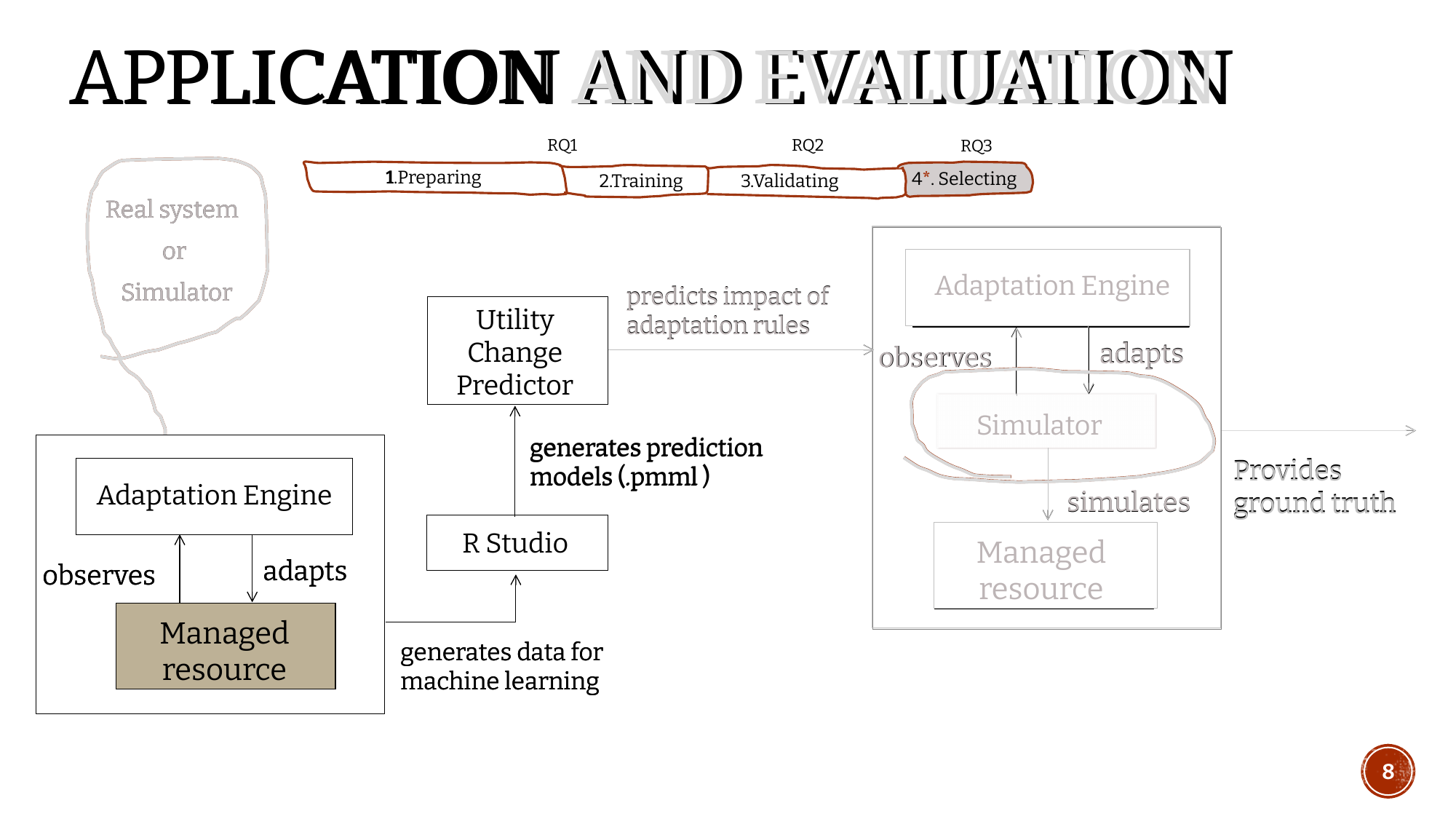

Application and evaluation
# Application and evaluation
RQ1
RQ2
RQ3
1.Preparing

4*. Selecting
3.Validating

2.Training

Real system
or
 Simulator

Adaptation Engine
adapts
observes

Simulator
simulates

Managed resource
predicts impact of adaptation rules

Utility Change Predictor

generates prediction  models (.pmml )

Adaptation Engine
adapts
observes

Managed resource

R Studio
generates data for machine learning
Provides ground truth

Real system
or
 Simulator

Adaptation Engine
adapts
observes

Simulator
simulates

Managed resource
predicts impact of adaptation rules

Utility Change Predictor

generates prediction models (.pmml )
Provides ground truth

Adaptation Engine
adapts
observes

Managed resource

R Studio
generates data for machine learning
8